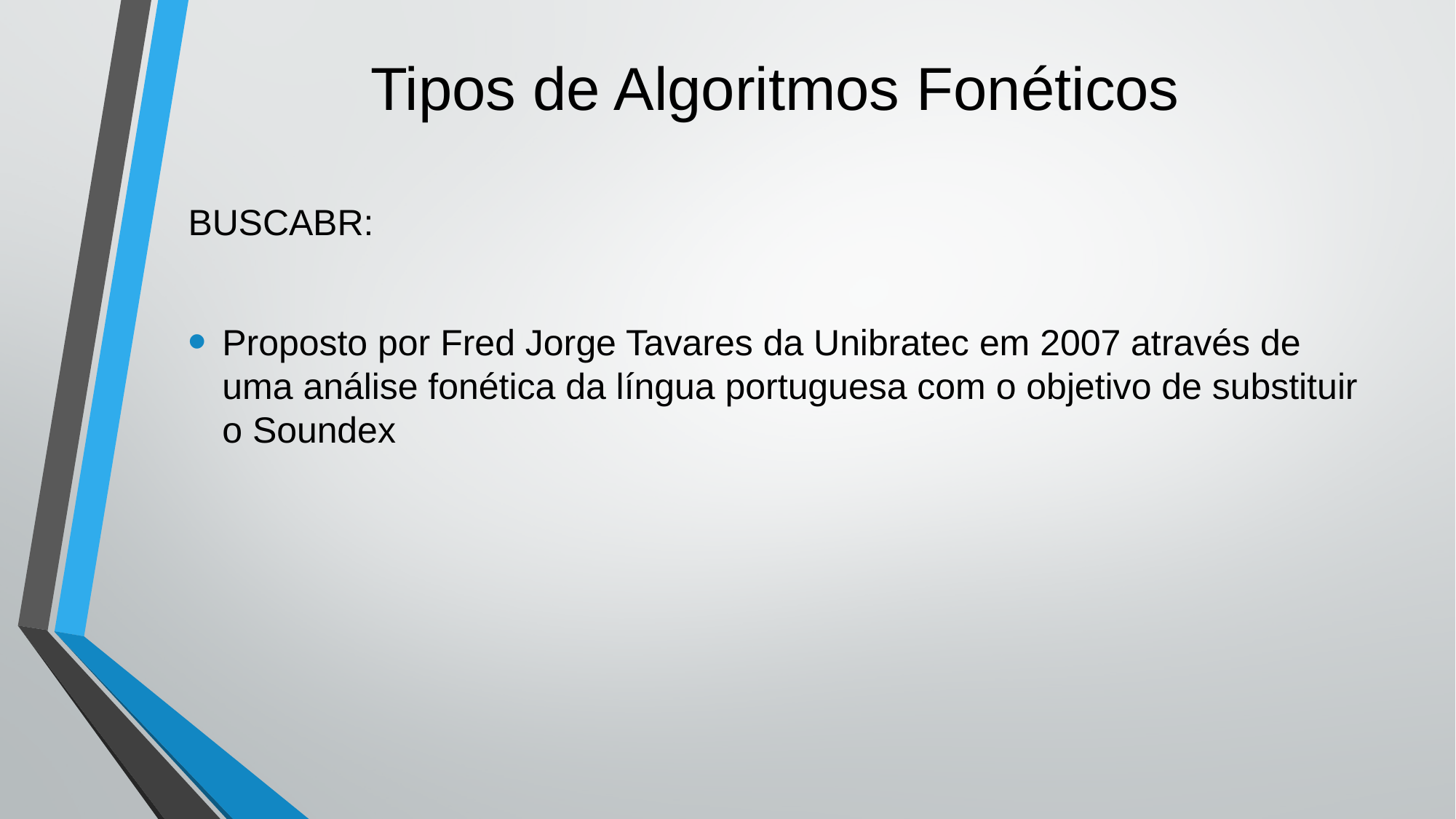

# Tipos de Algoritmos Fonéticos
BUSCABR:

Proposto por Fred Jorge Tavares da Unibratec em 2007 através de uma análise fonética da língua portuguesa com o objetivo de substituir o Soundex